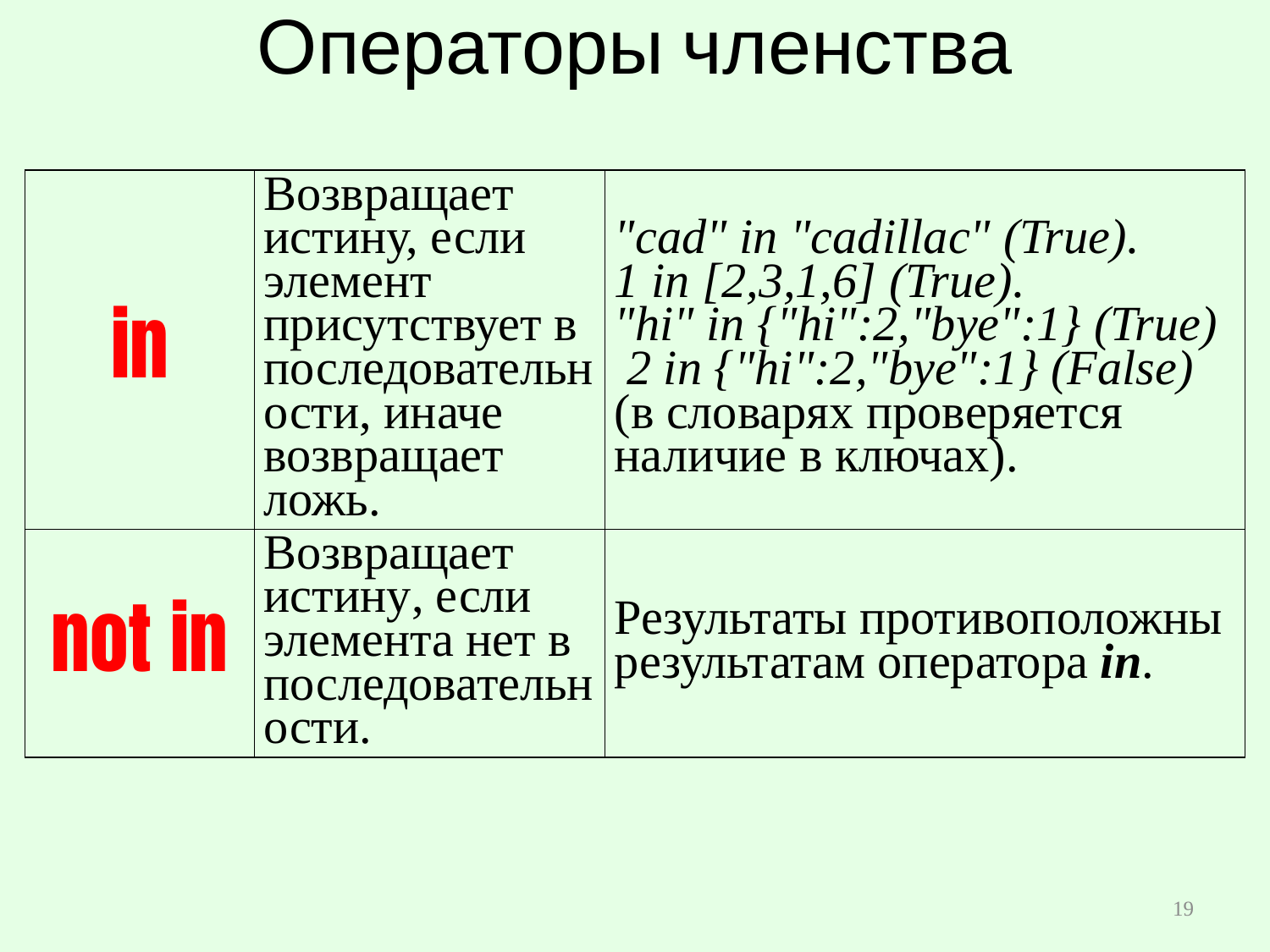

# Операторы членства
| in | Возвращает истину, если элемент присутствует в последовательности, иначе возвращает ложь. | "cad" in "cadillac" (True). 1 in [2,3,1,6] (True). "hi" in {"hi":2,"bye":1} (True)  2 in {"hi":2,"bye":1} (False) (в словарях проверяется наличие в ключах). |
| --- | --- | --- |
| not in | Возвращает истину, если элемента нет в последовательности. | Результаты противоположны результатам оператора in. |
19